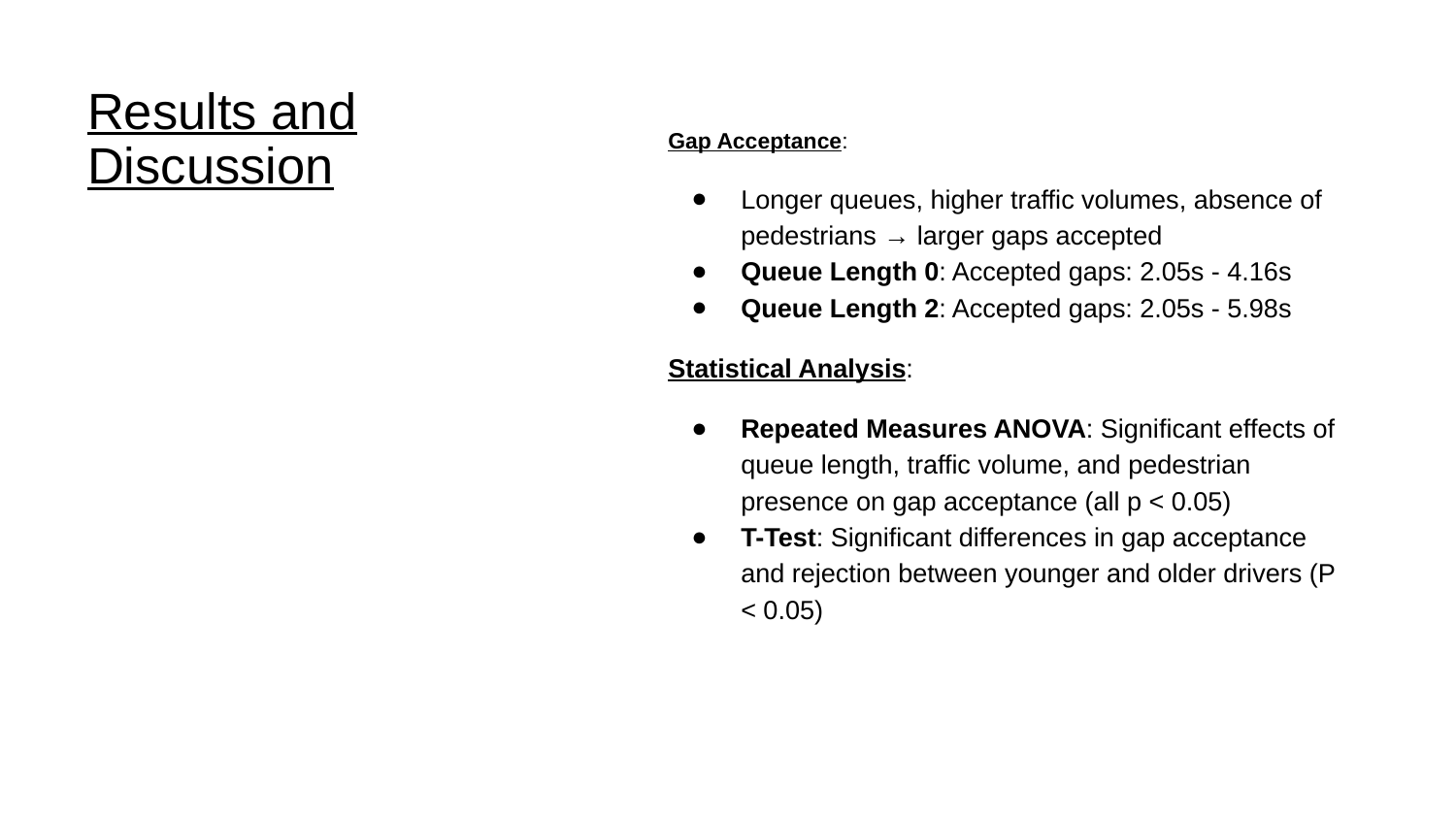

# Results and Discussion
Gap Acceptance:
Longer queues, higher traffic volumes, absence of pedestrians → larger gaps accepted
Queue Length 0: Accepted gaps: 2.05s - 4.16s
Queue Length 2: Accepted gaps: 2.05s - 5.98s
Statistical Analysis:
Repeated Measures ANOVA: Significant effects of queue length, traffic volume, and pedestrian presence on gap acceptance (all p < 0.05)
T-Test: Significant differences in gap acceptance and rejection between younger and older drivers (P < 0.05)